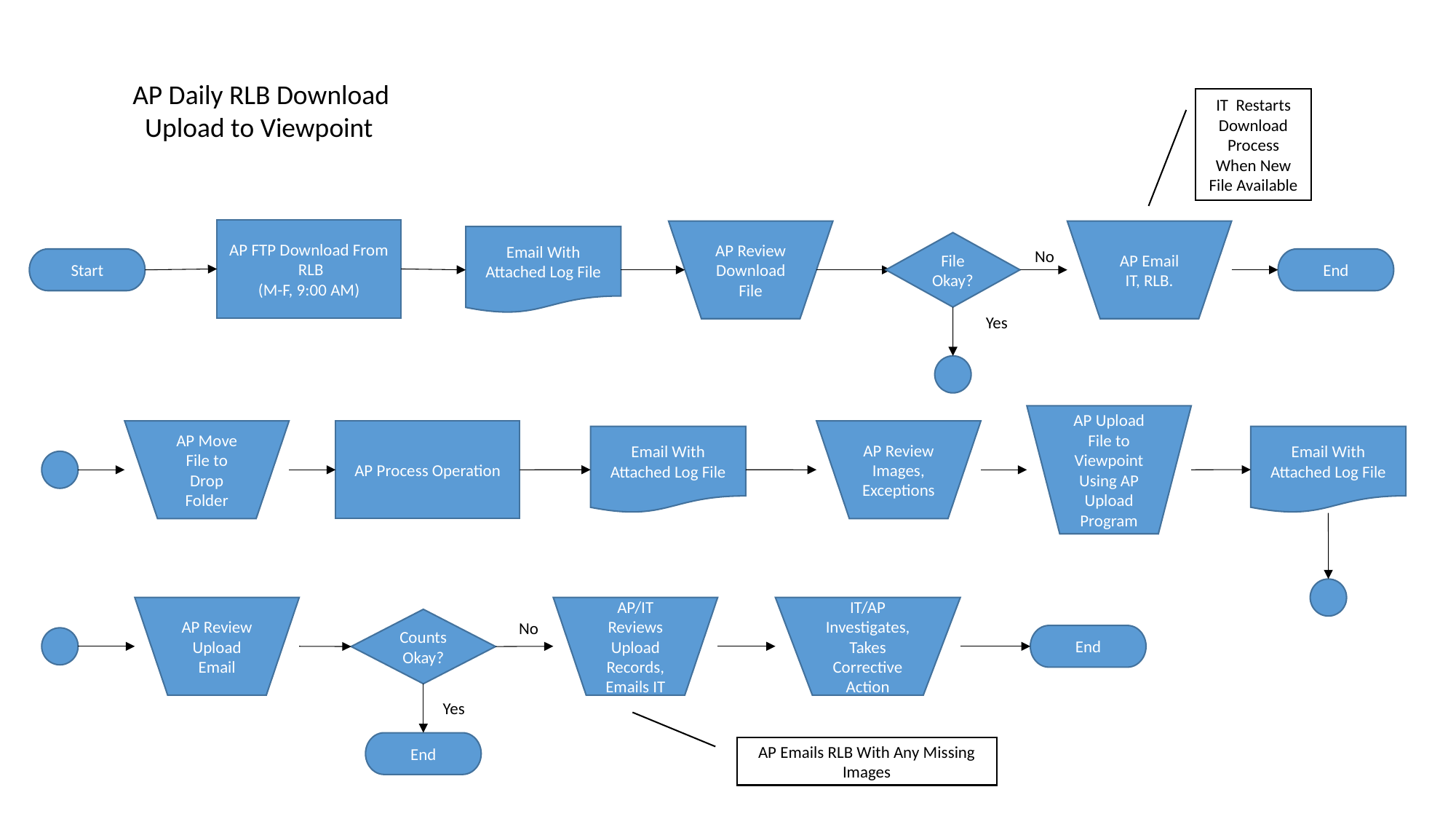

AP Daily RLB Download
  Upload to Viewpoint
IT  Restarts Download Process When New File Available
AP FTP Download From  RLB
(M-F, 9:00 AM)
AP Review Download File
Email With Attached Log File
Start
AP Email IT, RLB.
File Okay?
End

No
Yes
AP Upload File to Viewpoint Using AP Upload Program
AP Move File to Drop Folder
AP Process Operation
AP Review Images, Exceptions
Email With Attached Log File
Email With Attached Log File

AP Review Upload Email
AP/IT Reviews Upload Records, Emails IT
IT/AP Investigates, Takes Corrective Action
Counts Okay?
No
End

Yes
End
AP Emails RLB With Any Missing Images